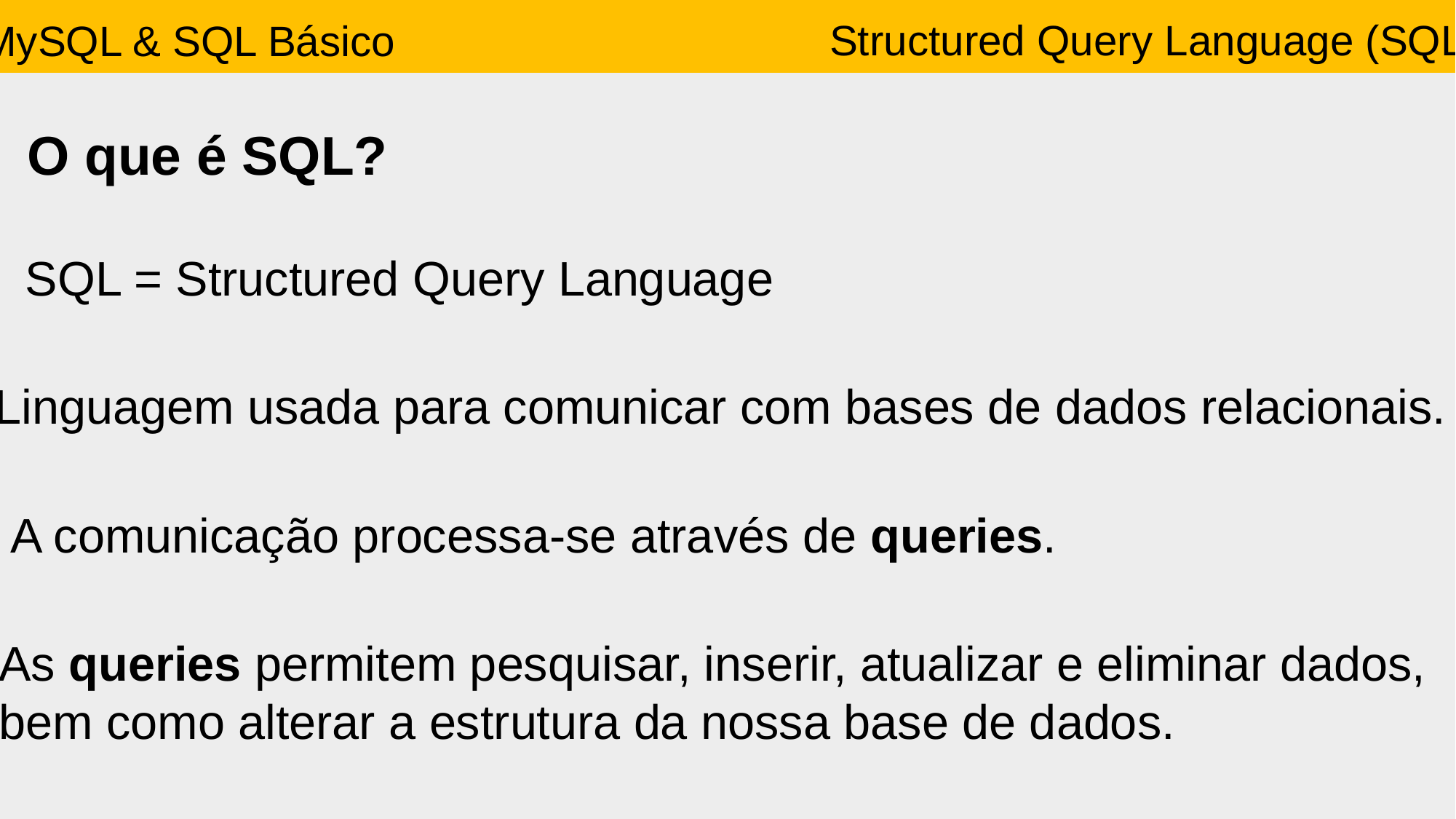

Structured Query Language (SQL)
MySQL & SQL Básico
O que é SQL?
SQL = Structured Query Language
Linguagem usada para comunicar com bases de dados relacionais.
A comunicação processa-se através de queries.
As queries permitem pesquisar, inserir, atualizar e eliminar dados,
bem como alterar a estrutura da nossa base de dados.